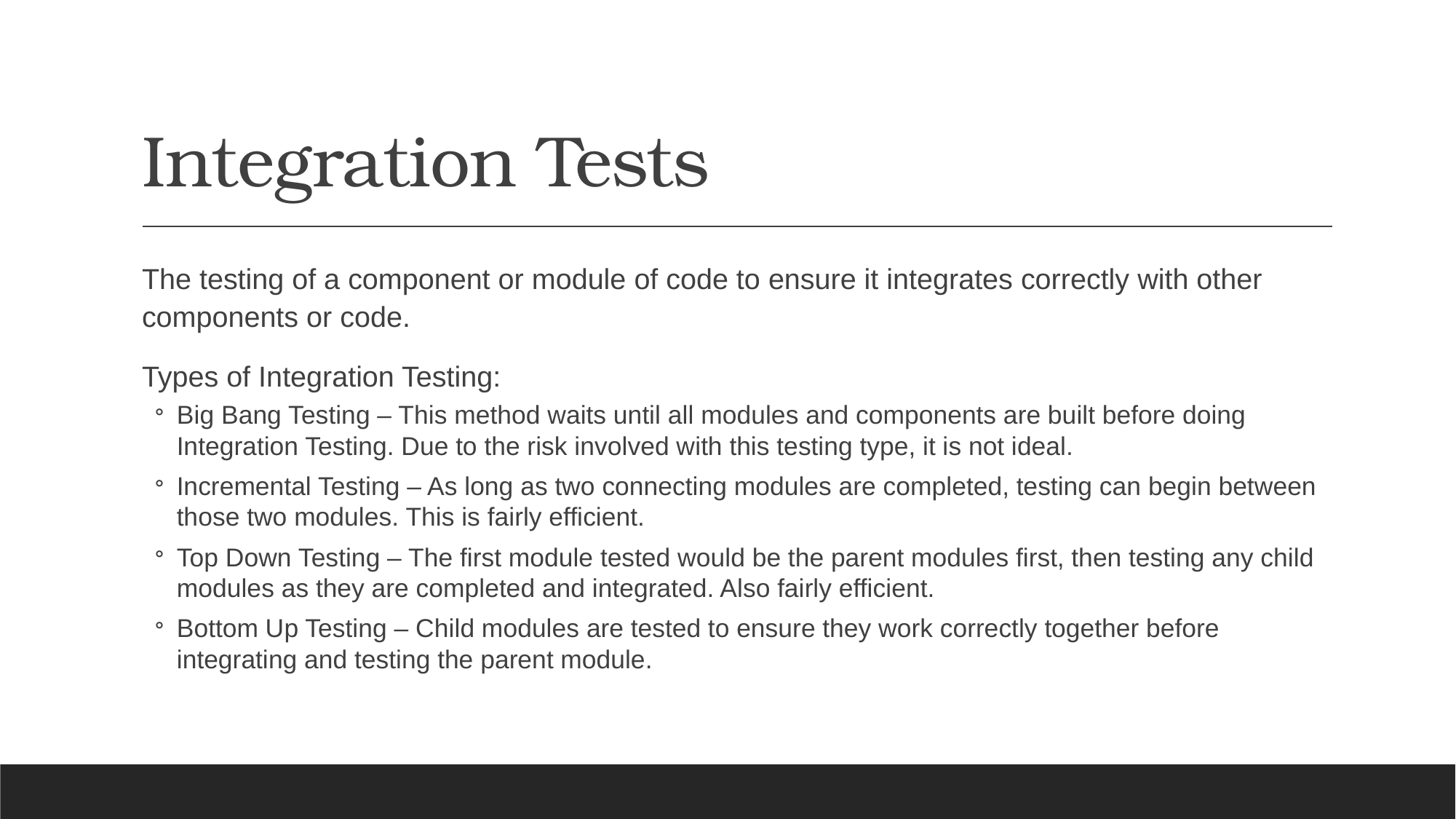

# Integration Tests
The testing of a component or module of code to ensure it integrates correctly with other components or code.
Types of Integration Testing:
Big Bang Testing – This method waits until all modules and components are built before doing Integration Testing. Due to the risk involved with this testing type, it is not ideal.
Incremental Testing – As long as two connecting modules are completed, testing can begin between those two modules. This is fairly efficient.
Top Down Testing – The first module tested would be the parent modules first, then testing any child modules as they are completed and integrated. Also fairly efficient.
Bottom Up Testing – Child modules are tested to ensure they work correctly together before integrating and testing the parent module.